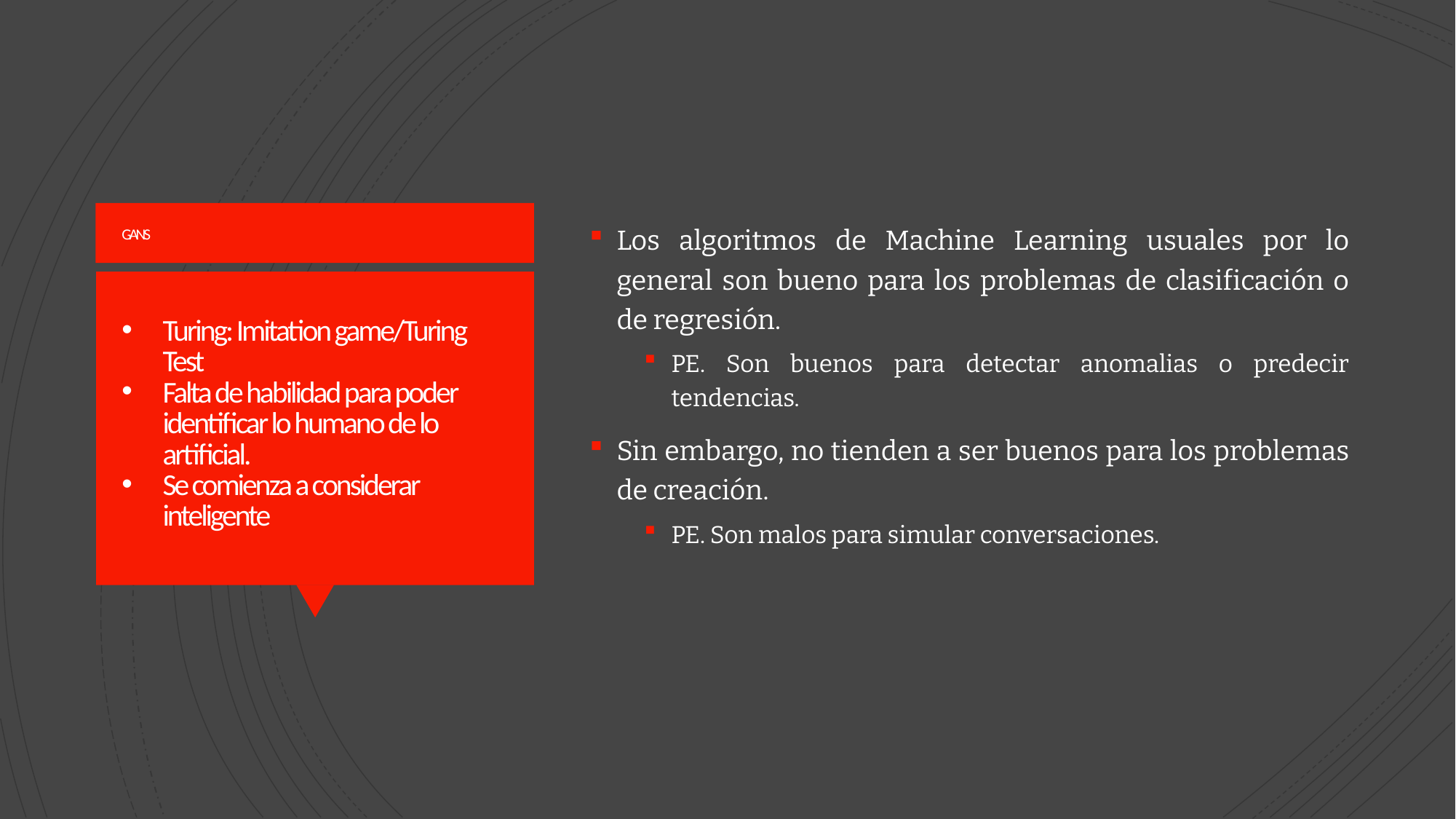

Los algoritmos de Machine Learning usuales por lo general son bueno para los problemas de clasificación o de regresión.
PE. Son buenos para detectar anomalias o predecir tendencias.
Sin embargo, no tienden a ser buenos para los problemas de creación.
PE. Son malos para simular conversaciones.

# GANS
Turing: Imitation game/Turing Test
Falta de habilidad para poder identificar lo humano de lo artificial.
Se comienza a considerar inteligente